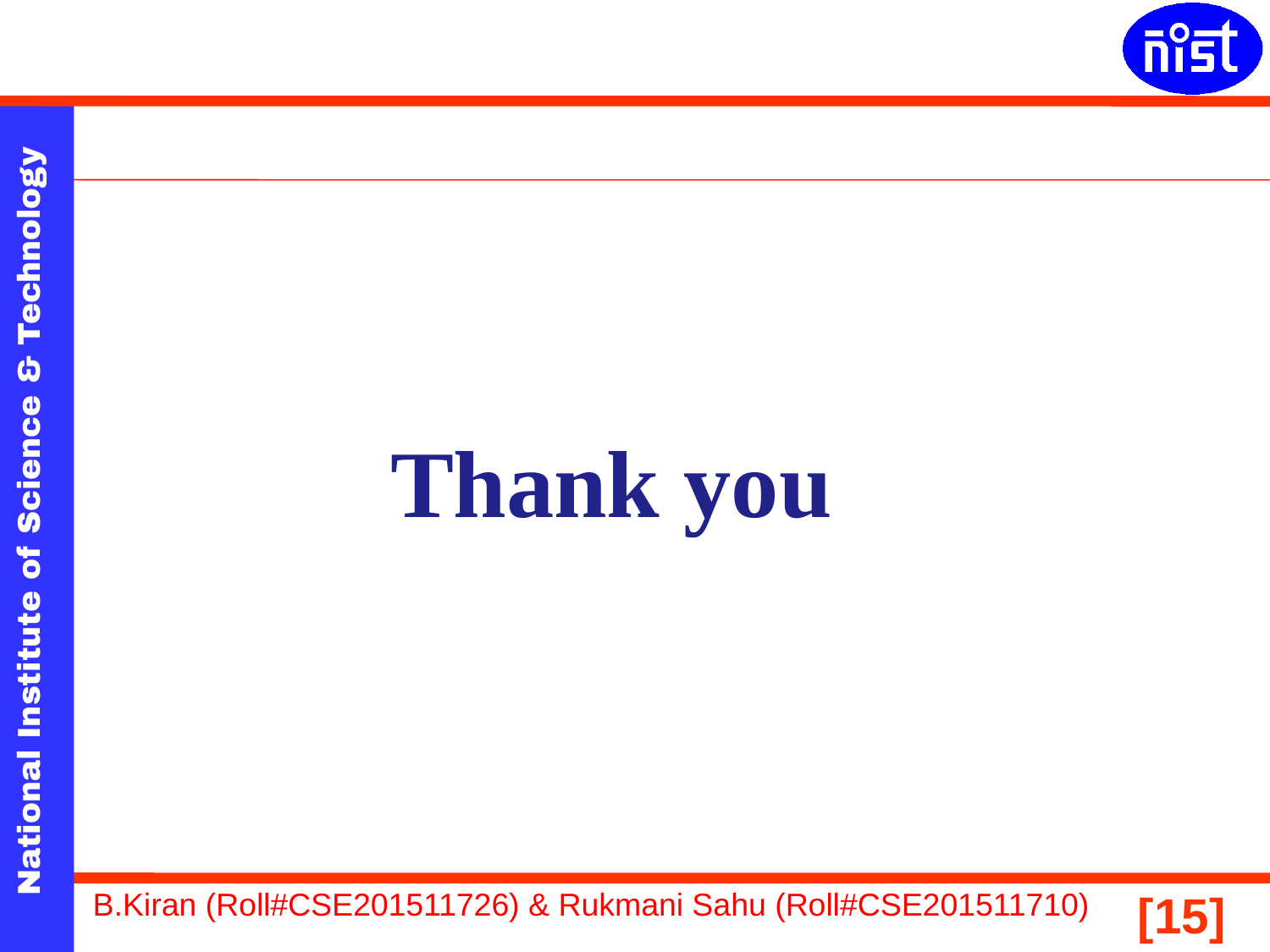

Thank you

B.Kiran (Roll#CSE201511726) & Rukmani Sahu (Roll#CSE201511710)